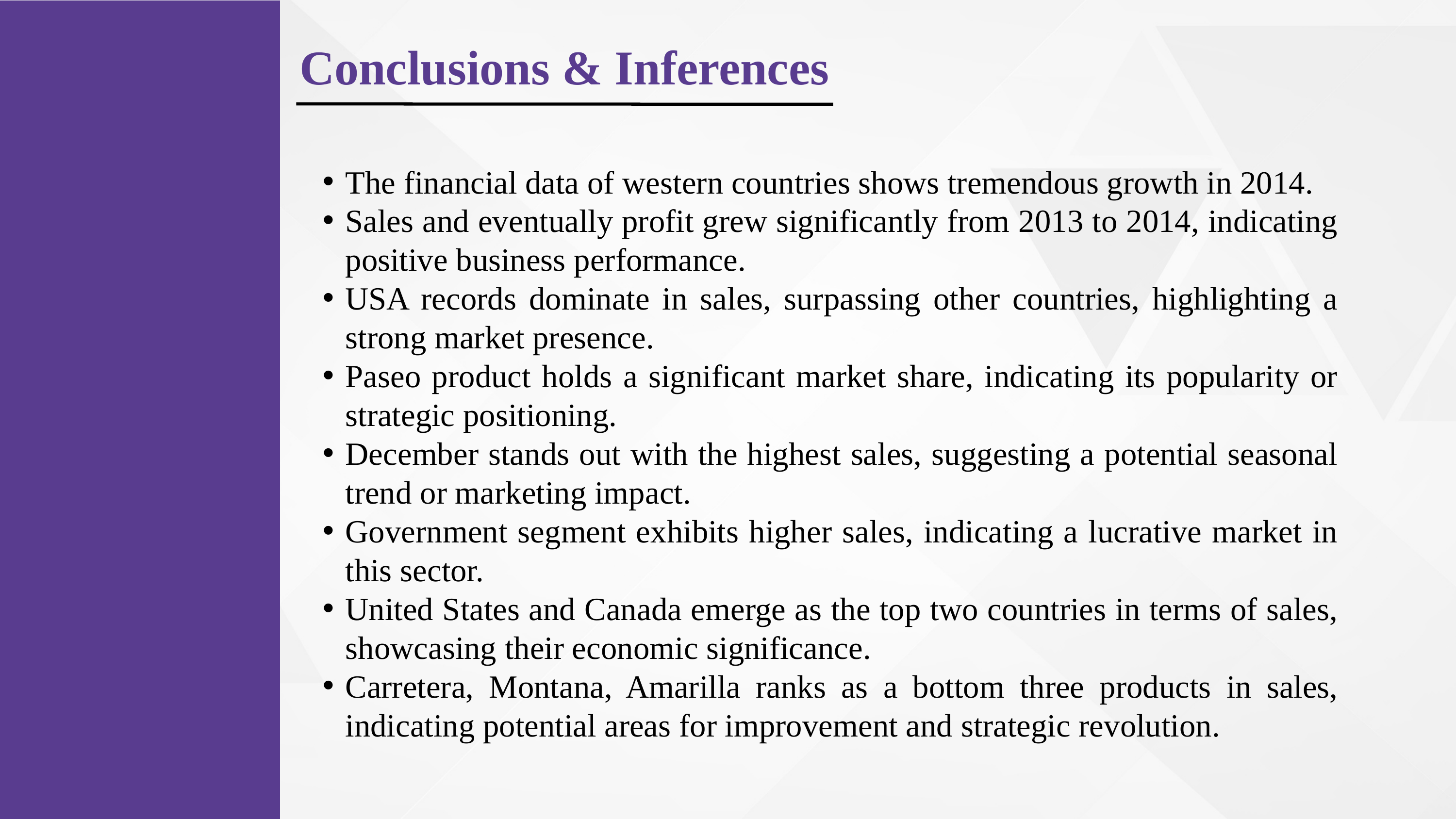

Conclusions & Inferences

The financial data of western countries shows tremendous growth in 2014.
Sales and eventually profit grew significantly from 2013 to 2014, indicating positive business performance.
USA records dominate in sales, surpassing other countries, highlighting a strong market presence.
Paseo product holds a significant market share, indicating its popularity or strategic positioning.
December stands out with the highest sales, suggesting a potential seasonal trend or marketing impact.
Government segment exhibits higher sales, indicating a lucrative market in this sector.
United States and Canada emerge as the top two countries in terms of sales, showcasing their economic significance.
Carretera, Montana, Amarilla ranks as a bottom three products in sales, indicating potential areas for improvement and strategic revolution.